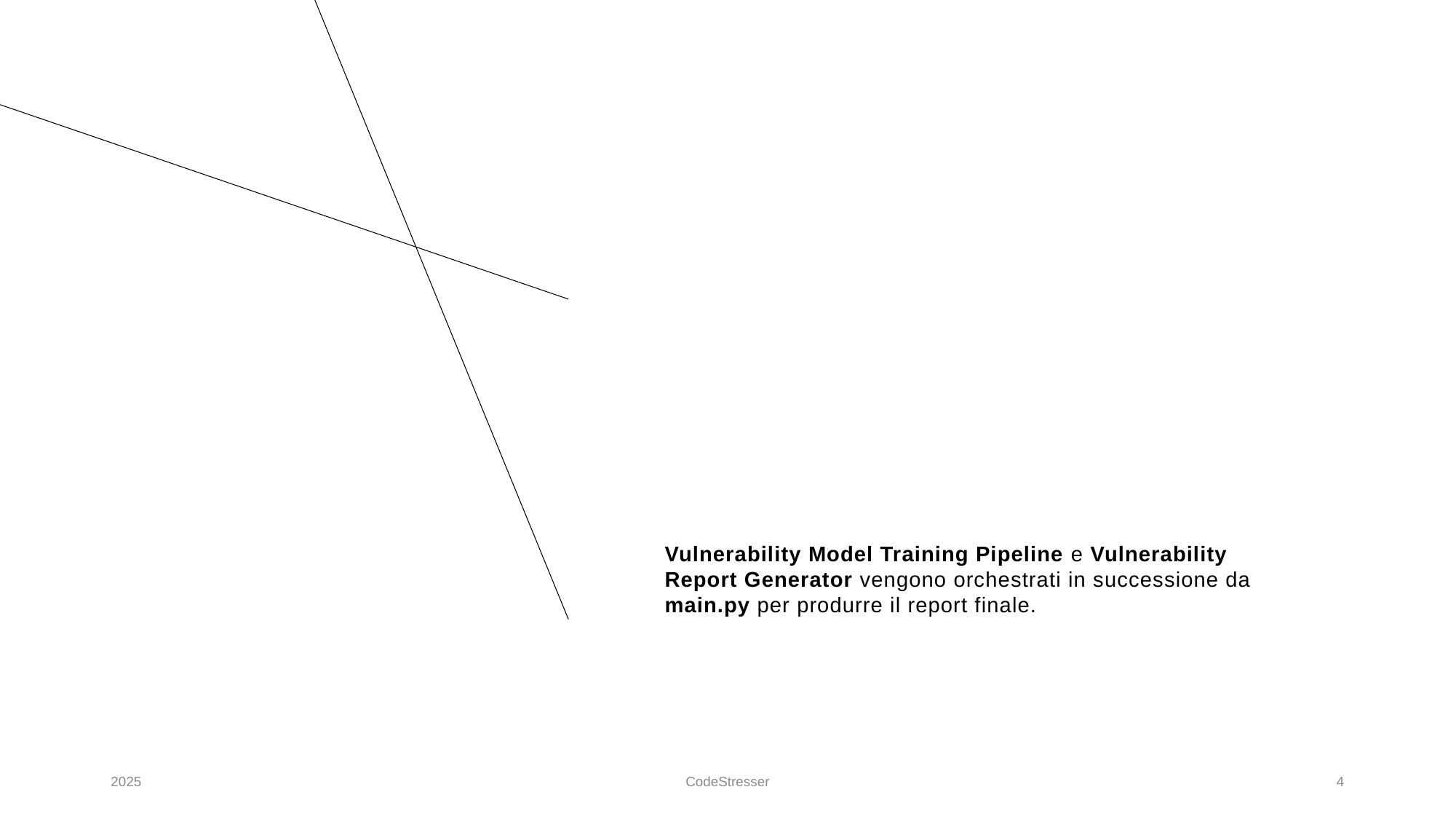

#
Vulnerability Model Training Pipeline e Vulnerability Report Generator vengono orchestrati in successione da main.py per produrre il report finale.
2025
CodeStresser
4